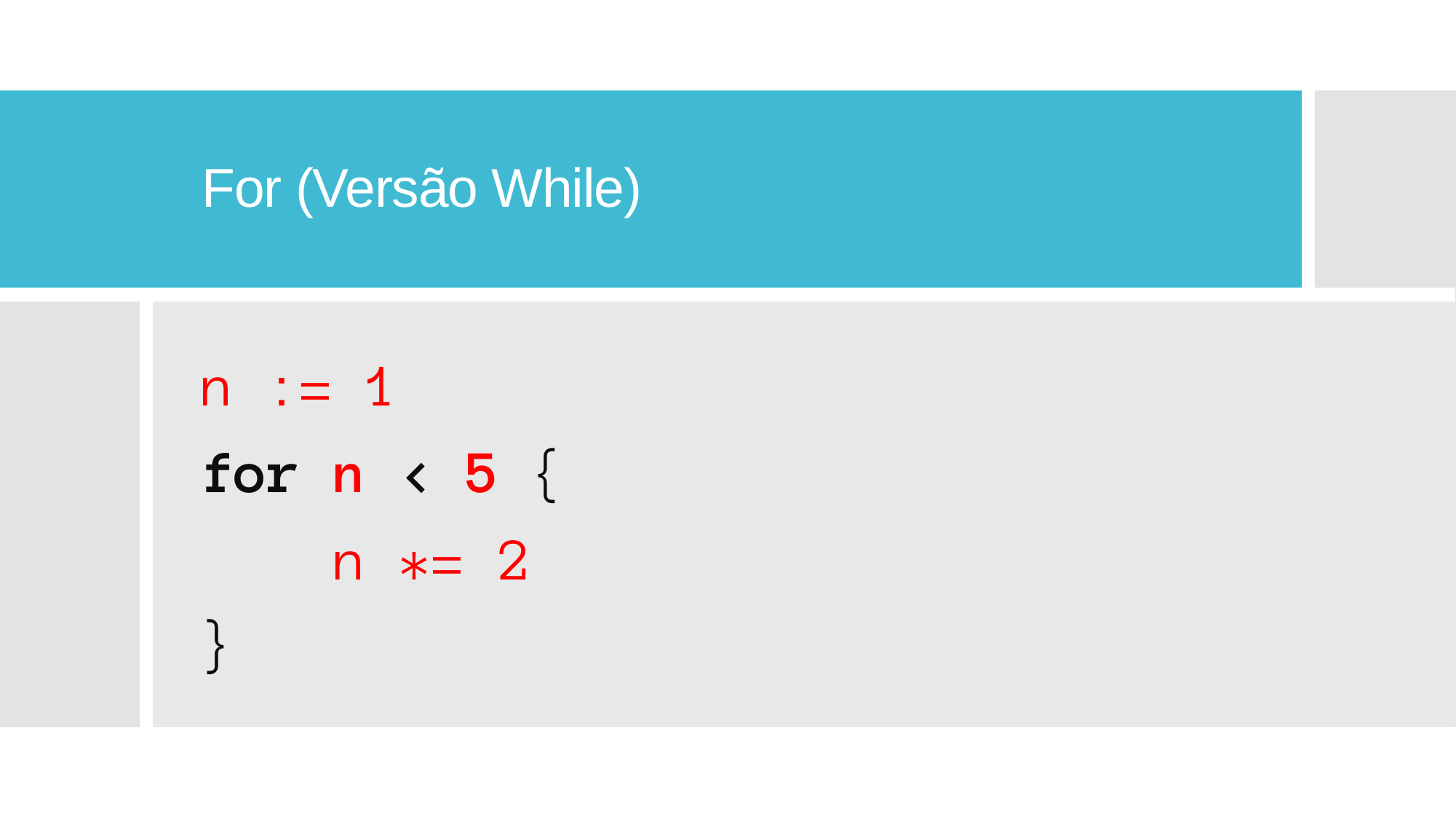

# For (Versão While)

n := 1
for n < 5 {
    n *= 2
}